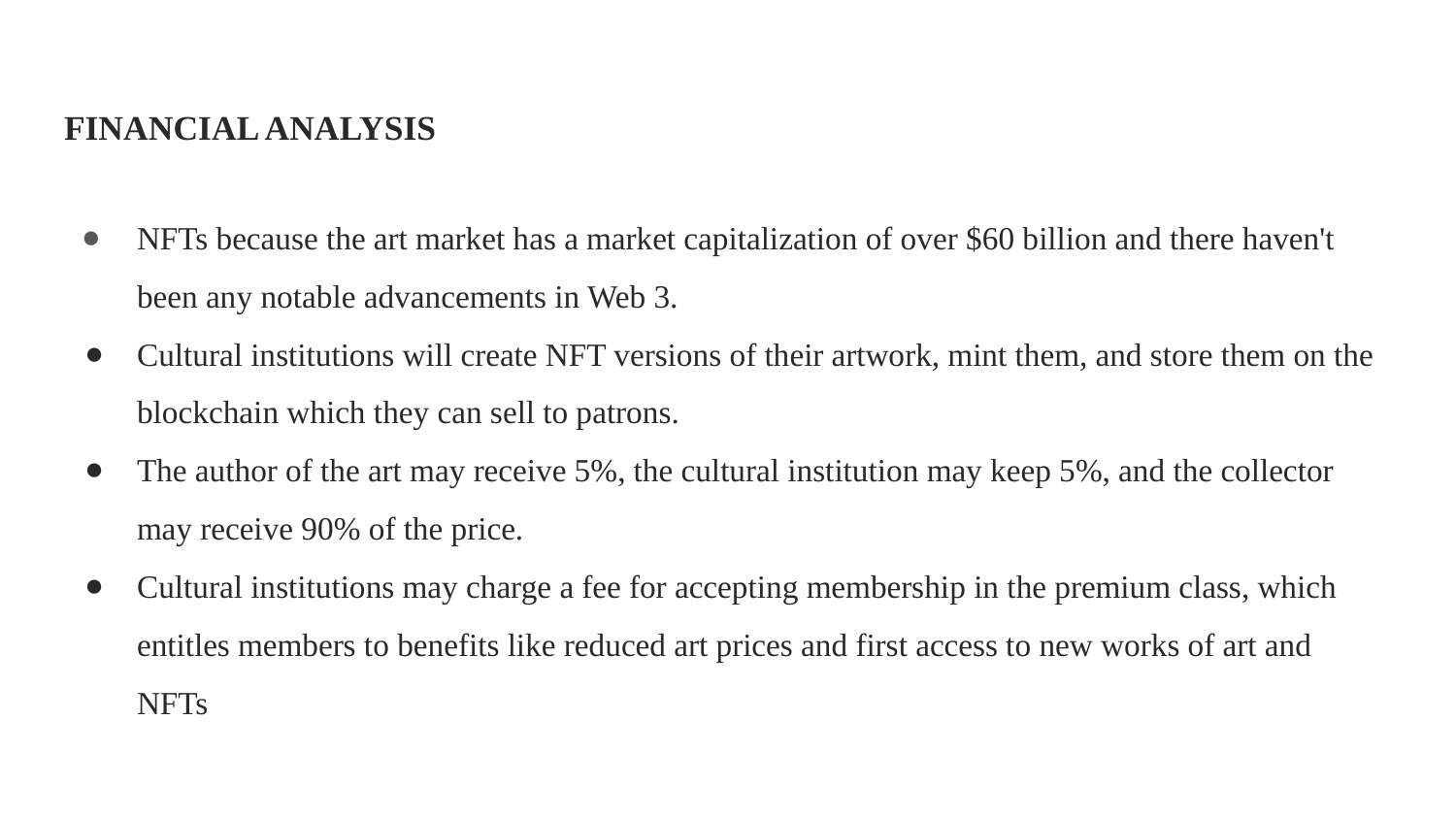

# FINANCIAL ANALYSIS
NFTs because the art market has a market capitalization of over $60 billion and there haven't been any notable advancements in Web 3.
Cultural institutions will create NFT versions of their artwork, mint them, and store them on the blockchain which they can sell to patrons.
The author of the art may receive 5%, the cultural institution may keep 5%, and the collector may receive 90% of the price.
Cultural institutions may charge a fee for accepting membership in the premium class, which entitles members to benefits like reduced art prices and first access to new works of art and NFTs